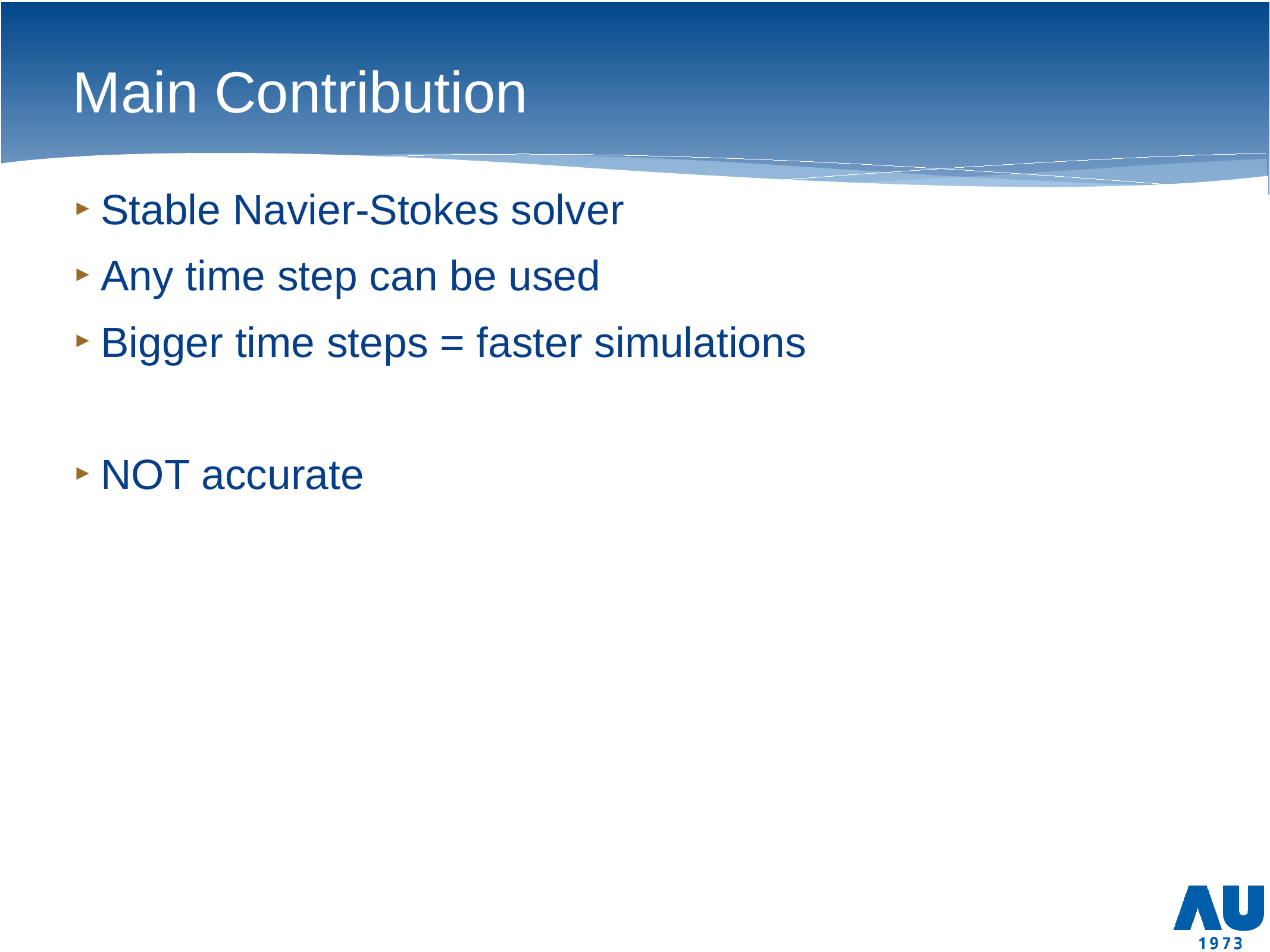

# Main Contribution
Stable Navier-Stokes solver
Any time step can be used
Bigger time steps = faster simulations

NOT accurate